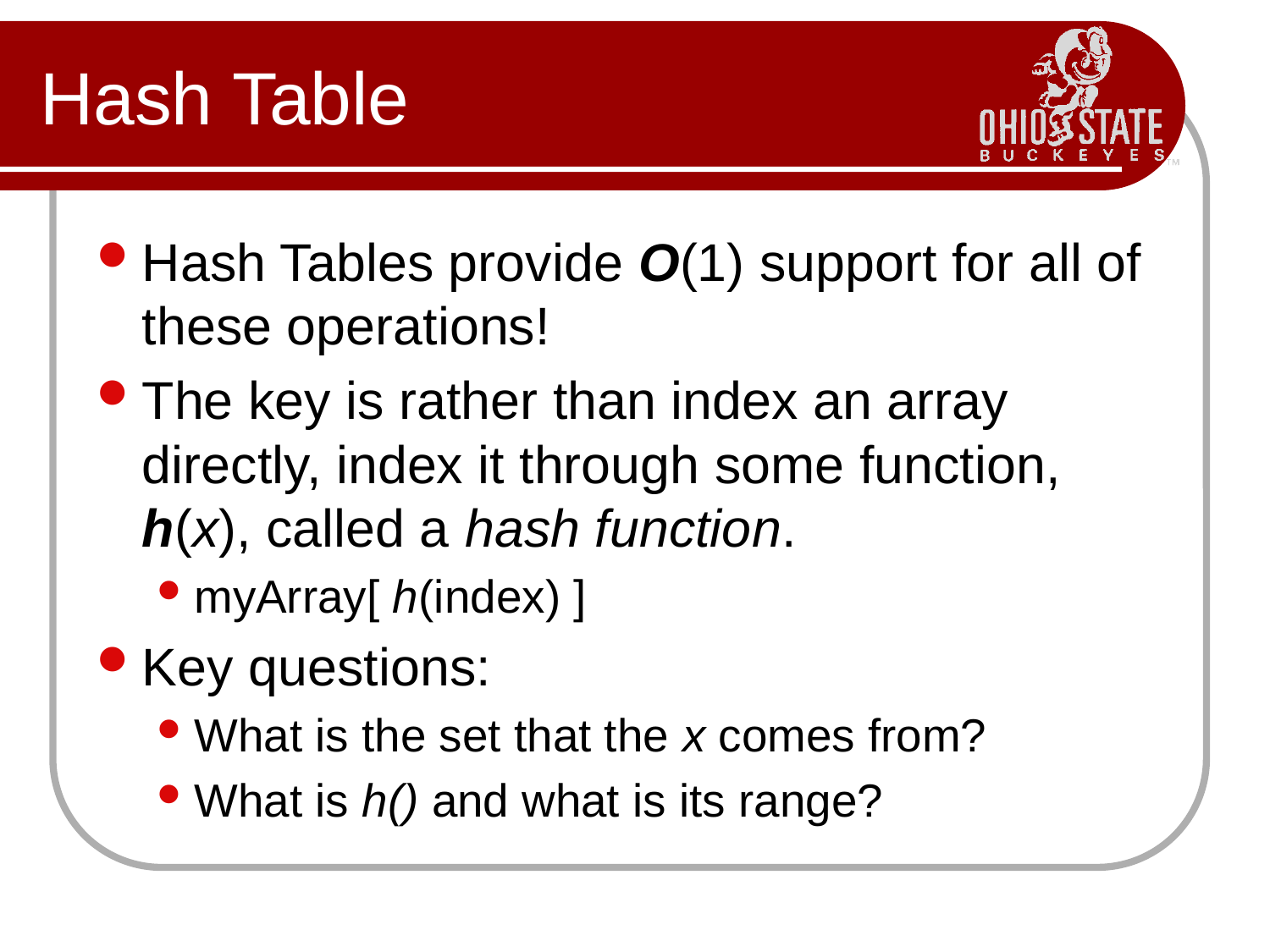

# Hash Table
Hash Tables provide O(1) support for all of these operations!
The key is rather than index an array directly, index it through some function, h(x), called a hash function.
myArray[ h(index) ]
Key questions:
What is the set that the x comes from?
What is h() and what is its range?